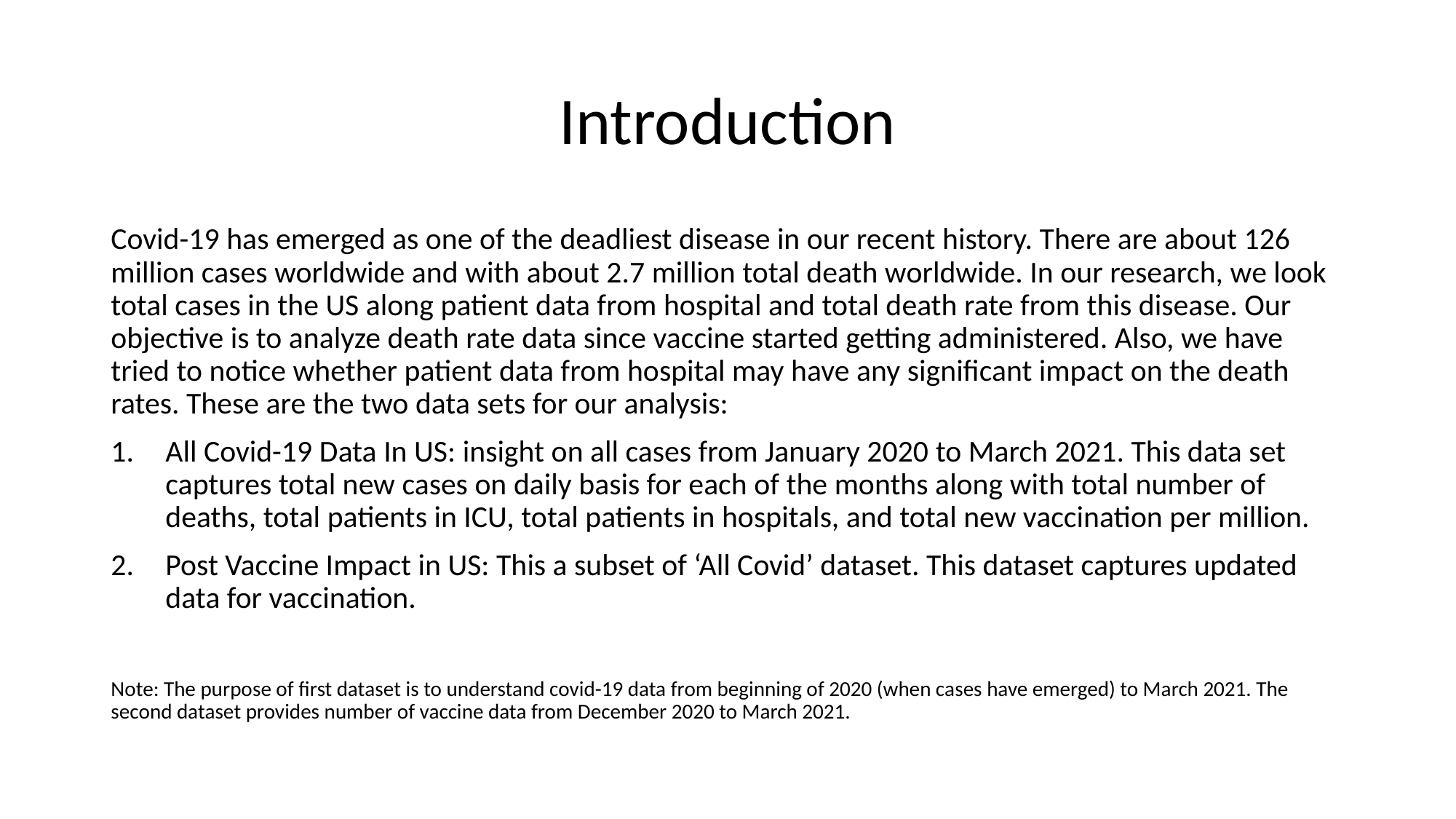

# Introduction
Covid-19 has emerged as one of the deadliest disease in our recent history. There are about 126 million cases worldwide and with about 2.7 million total death worldwide. In our research, we look total cases in the US along patient data from hospital and total death rate from this disease. Our objective is to analyze death rate data since vaccine started getting administered. Also, we have tried to notice whether patient data from hospital may have any significant impact on the death rates. These are the two data sets for our analysis:
All Covid-19 Data In US: insight on all cases from January 2020 to March 2021. This data set captures total new cases on daily basis for each of the months along with total number of deaths, total patients in ICU, total patients in hospitals, and total new vaccination per million.
Post Vaccine Impact in US: This a subset of ‘All Covid’ dataset. This dataset captures updated data for vaccination.

Note: The purpose of first dataset is to understand covid-19 data from beginning of 2020 (when cases have emerged) to March 2021. The second dataset provides number of vaccine data from December 2020 to March 2021.